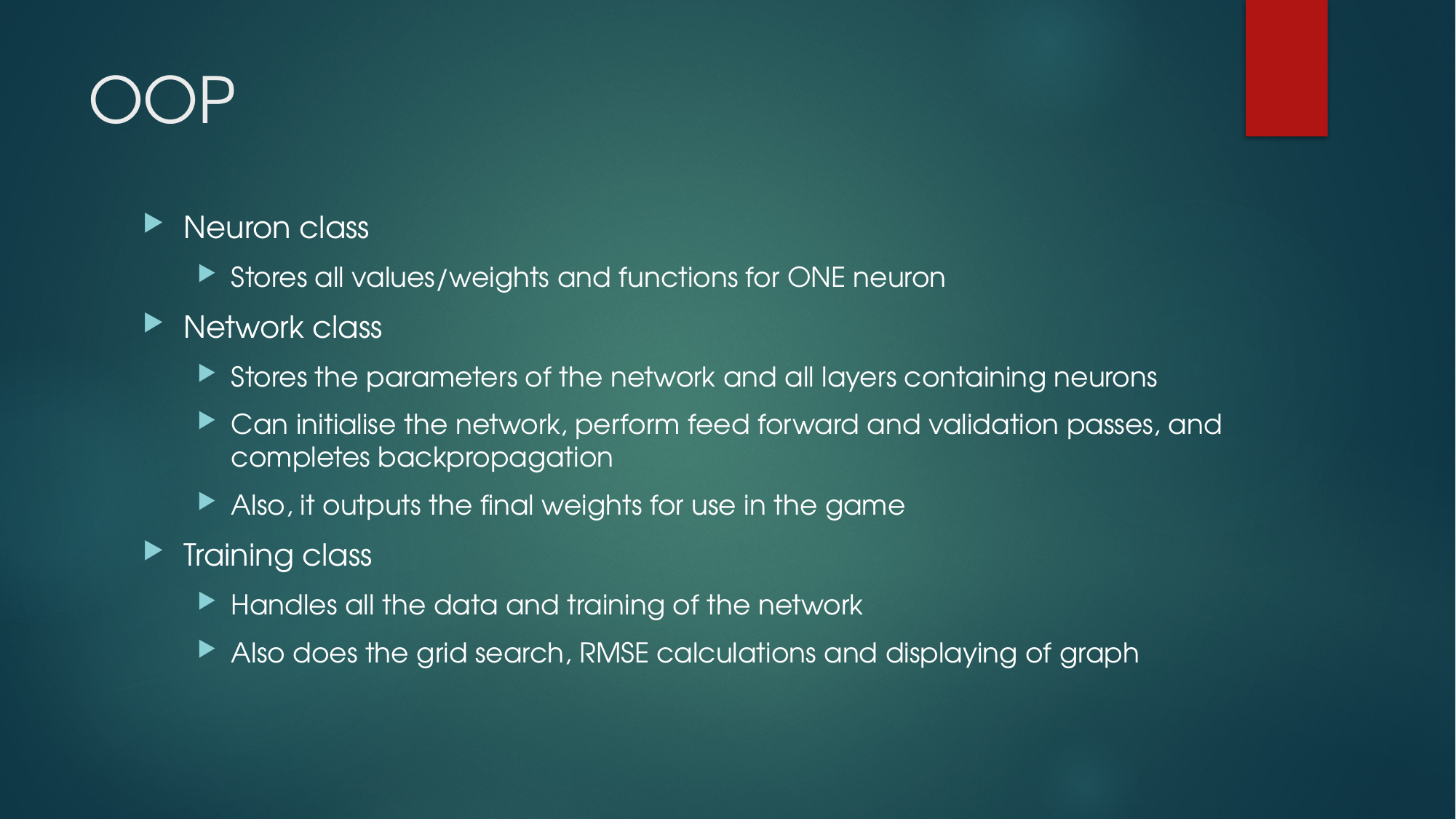

# OOP
Neuron class
Stores all values/weights and functions for ONE neuron
Network class
Stores the parameters of the network and all layers containing neurons
Can initialise the network, perform feed forward and validation passes, and completes backpropagation
Also, it outputs the final weights for use in the game
Training class
Handles all the data and training of the network
Also does the grid search, RMSE calculations and displaying of graph